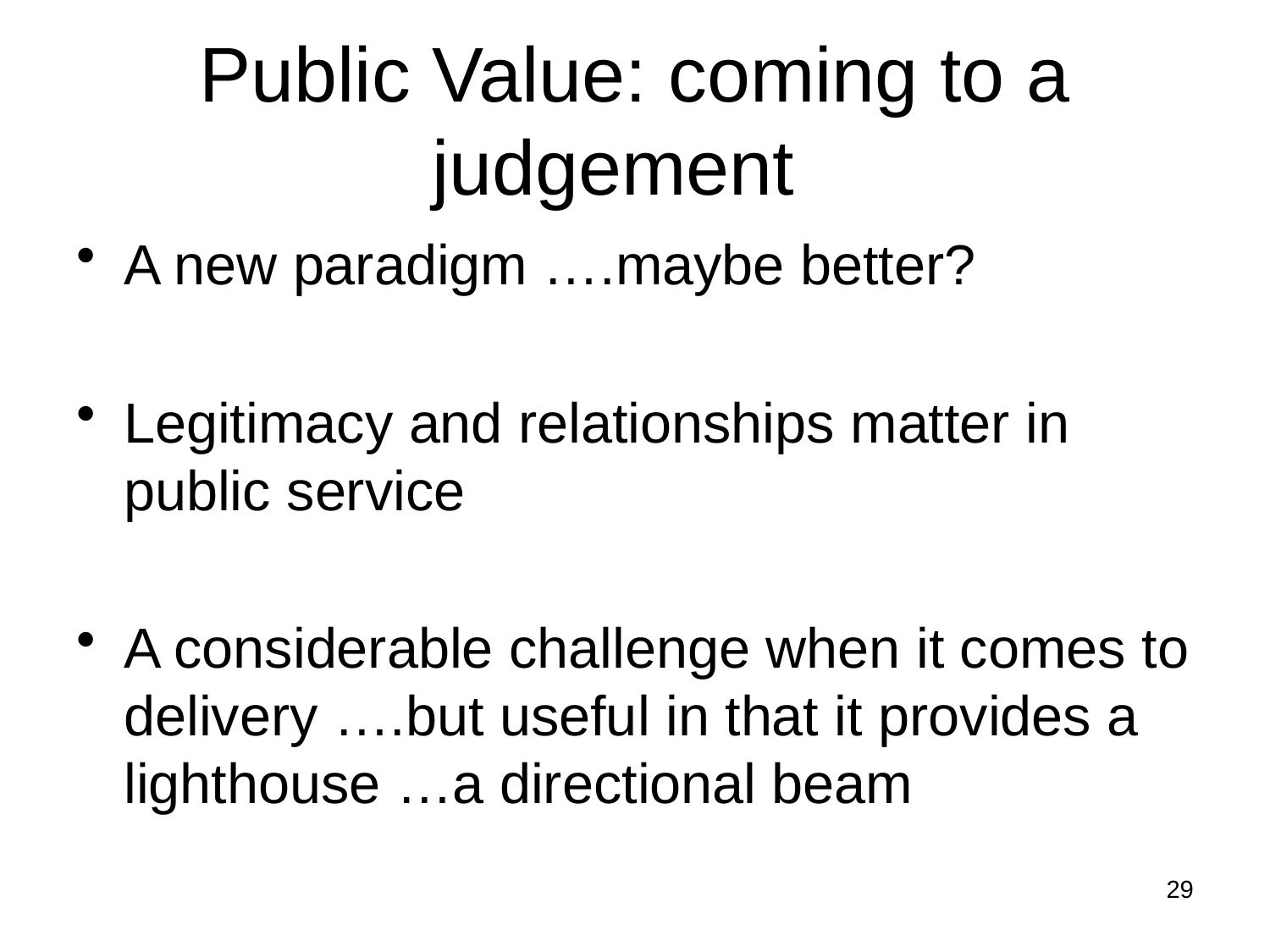

# Public Value: coming to a judgement
A new paradigm ….maybe better?

Legitimacy and relationships matter in public service

A considerable challenge when it comes to delivery ….but useful in that it provides a lighthouse …a directional beam
29